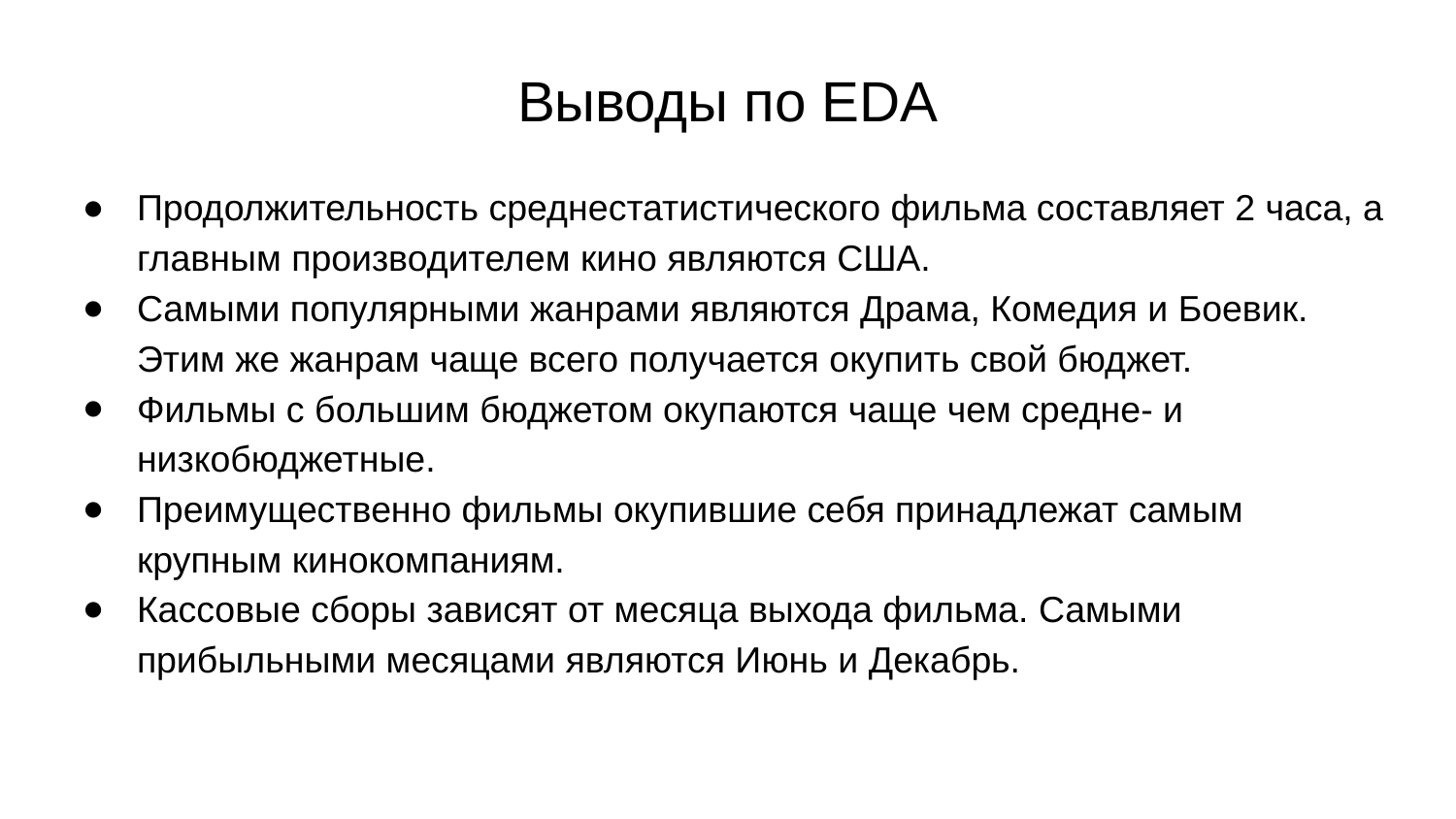

# Выводы по EDA
Продолжительность среднестатистического фильма составляет 2 часа, а главным производителем кино являются США.
Самыми популярными жанрами являются Драма, Комедия и Боевик. Этим же жанрам чаще всего получается окупить свой бюджет.
Фильмы с большим бюджетом окупаются чаще чем средне- и низкобюджетные.
Преимущественно фильмы окупившие себя принадлежат самым крупным кинокомпаниям.
Кассовые сборы зависят от месяца выхода фильма. Самыми прибыльными месяцами являются Июнь и Декабрь.